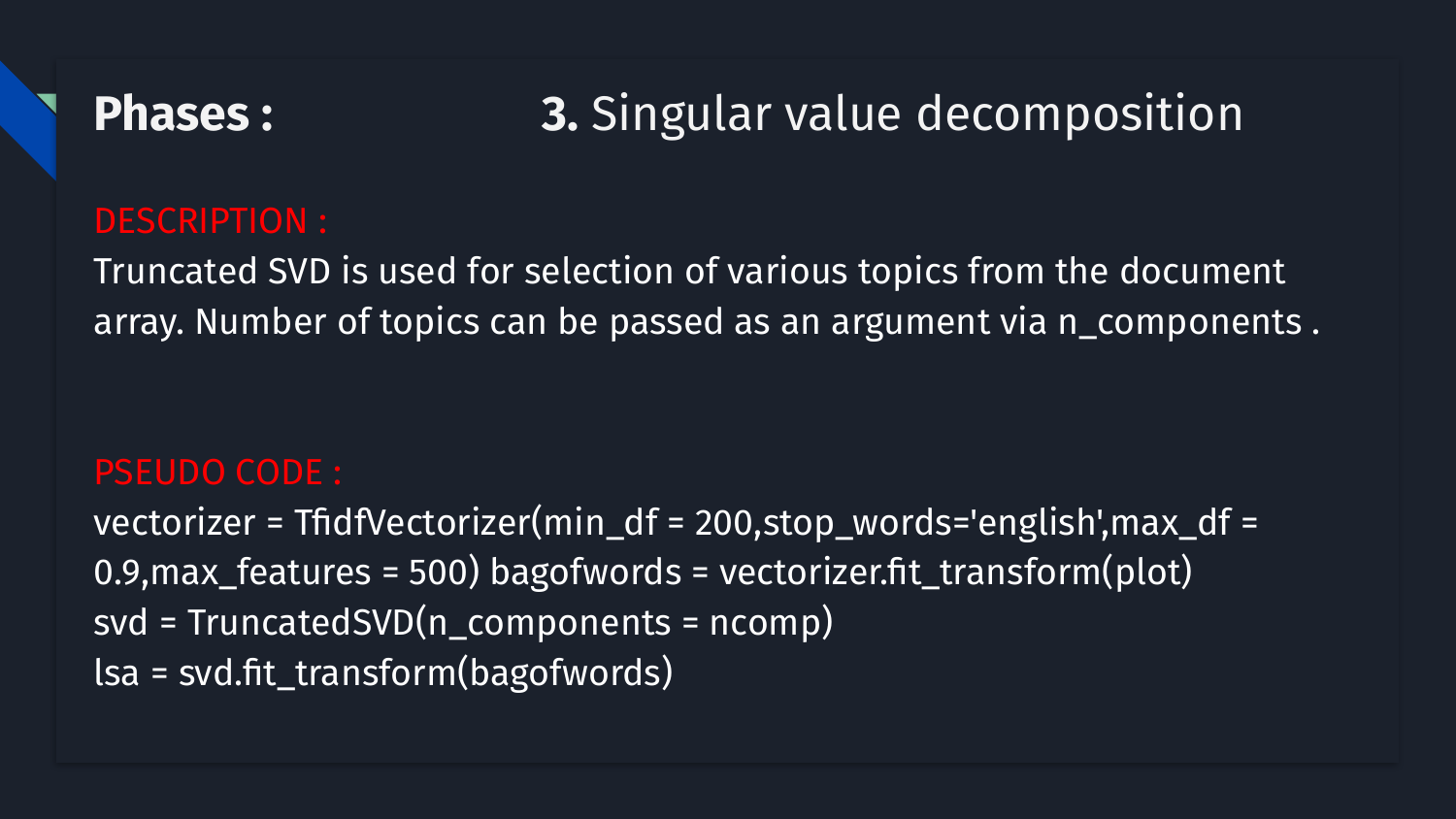

Phases :		 3. Singular value decomposition

DESCRIPTION :
Truncated SVD is used for selection of various topics from the document array. Number of topics can be passed as an argument via n_components .

PSEUDO CODE :
vectorizer = TfidfVectorizer(min_df = 200,stop_words='english',max_df = 0.9,max_features = 500) bagofwords = vectorizer.fit_transform(plot)
svd = TruncatedSVD(n_components = ncomp)
lsa = svd.fit_transform(bagofwords)